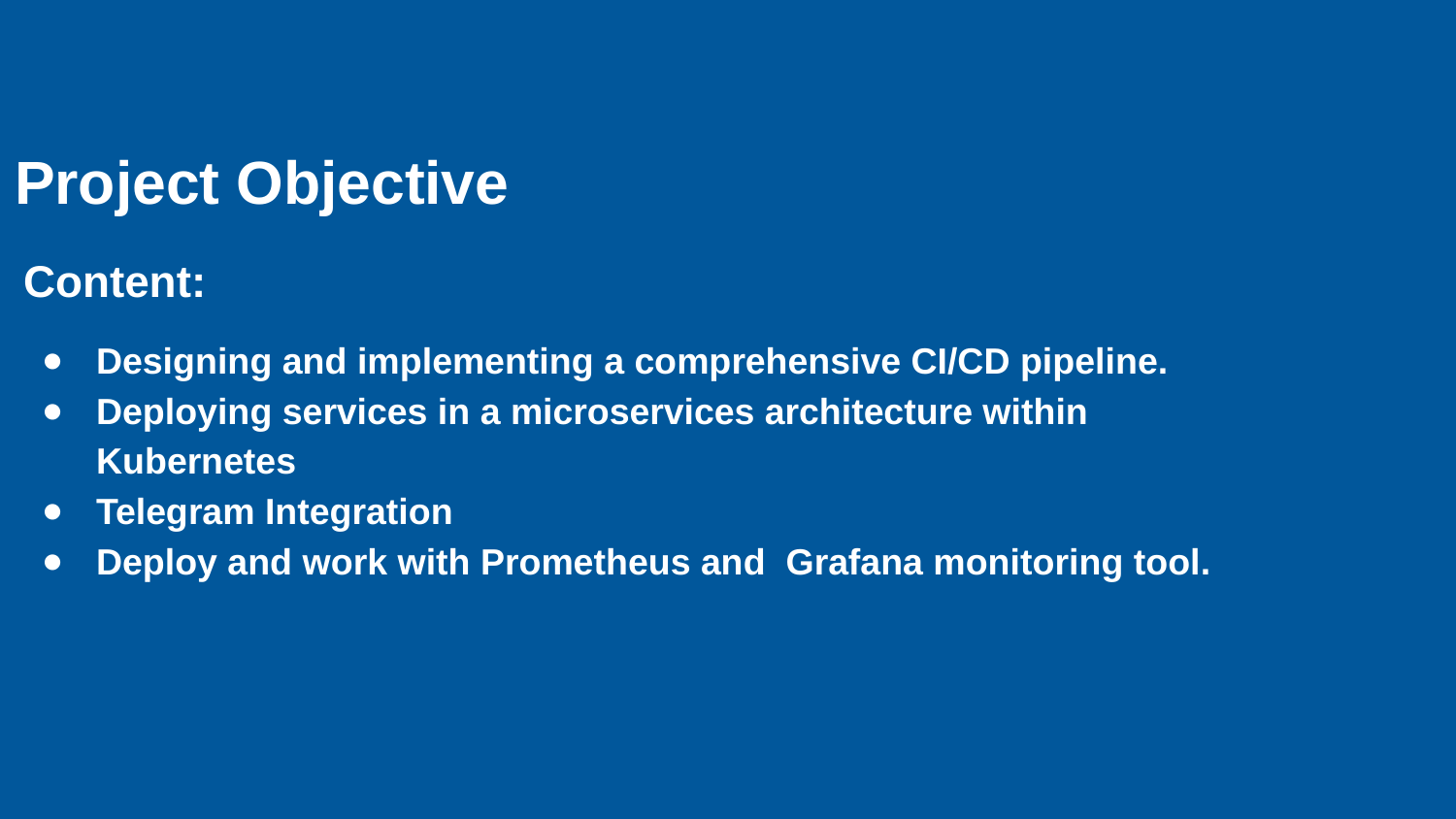

Project Objective
Content:
Designing and implementing a comprehensive CI/CD pipeline.
Deploying services in a microservices architecture within Kubernetes
Telegram Integration
Deploy and work with Prometheus and  Grafana monitoring tool.